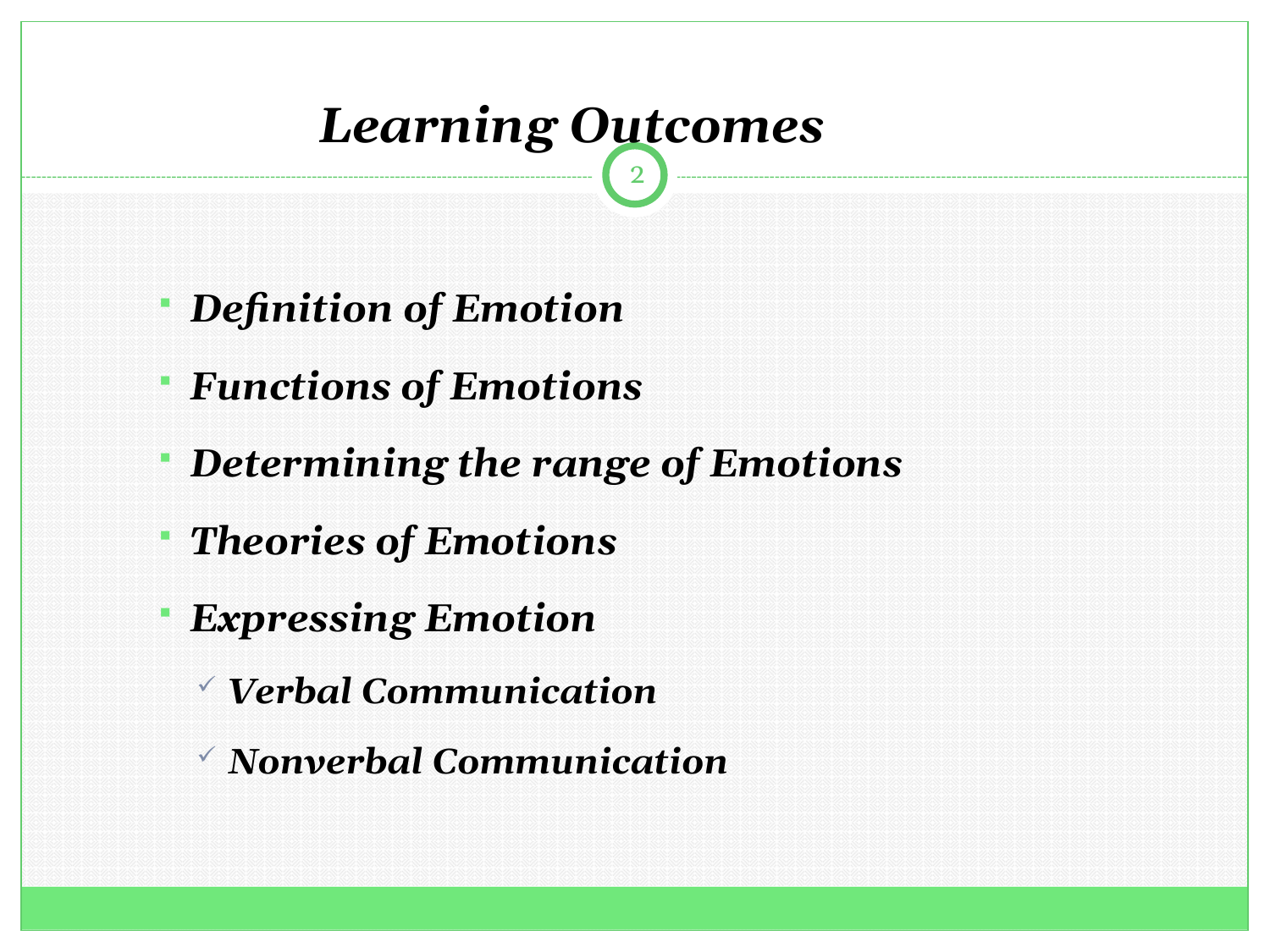

# Learning Outcomes
2
Definition of Emotion
Functions of Emotions
Determining the range of Emotions
Theories of Emotions
Expressing Emotion
Verbal Communication
Nonverbal Communication